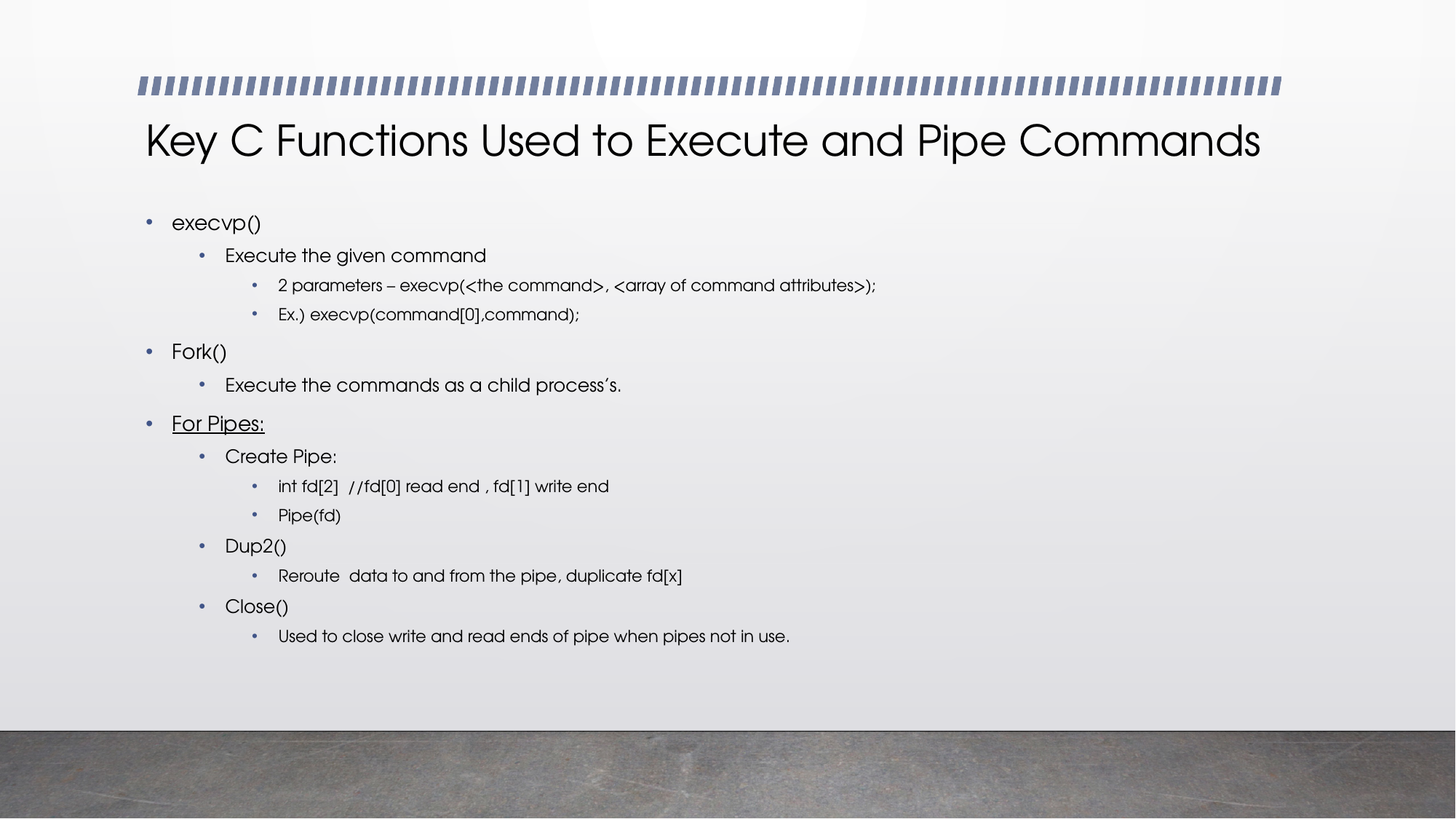

# Key C Functions Used to Execute and Pipe Commands
execvp()
Execute the given command
2 parameters – execvp(<the command>, <array of command attributes>);
Ex.) execvp(command[0],command);
Fork()
Execute the commands as a child process’s.
For Pipes:
Create Pipe:
int fd[2]  //fd[0] read end , fd[1] write end
Pipe(fd)
Dup2()
Reroute  data to and from the pipe, duplicate fd[x]
Close()
Used to close write and read ends of pipe when pipes not in use.